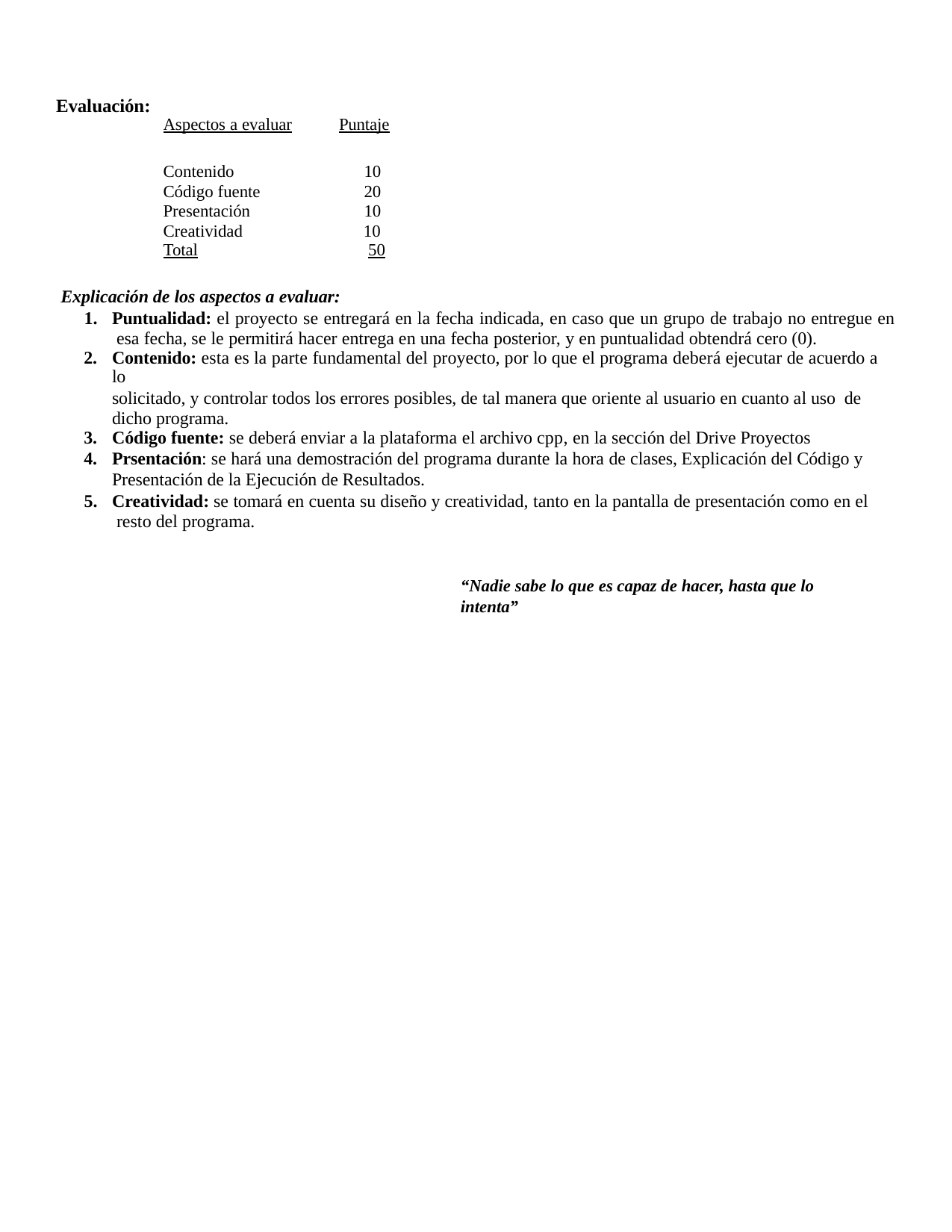

Evaluación:
Aspectos a evaluar
Puntaje
|  |  |
| --- | --- |
| Contenido | 10 |
| Código fuente | 20 |
| Presentación | 10 |
| Creatividad | 10 |
| Total | 50 |
Explicación de los aspectos a evaluar:
Puntualidad: el proyecto se entregará en la fecha indicada, en caso que un grupo de trabajo no entregue en  esa fecha, se le permitirá hacer entrega en una fecha posterior, y en puntualidad obtendrá cero (0).
Contenido: esta es la parte fundamental del proyecto, por lo que el programa deberá ejecutar de acuerdo a lo
solicitado, y controlar todos los errores posibles, de tal manera que oriente al usuario en cuanto al uso de  dicho programa.
Código fuente: se deberá enviar a la plataforma el archivo cpp, en la sección del Drive Proyectos
Prsentación: se hará una demostración del programa durante la hora de clases, Explicación del Código y Presentación de la Ejecución de Resultados.
Creatividad: se tomará en cuenta su diseño y creatividad, tanto en la pantalla de presentación como en el  resto del programa.

“Nadie sabe lo que es capaz de hacer, hasta que lo intenta”